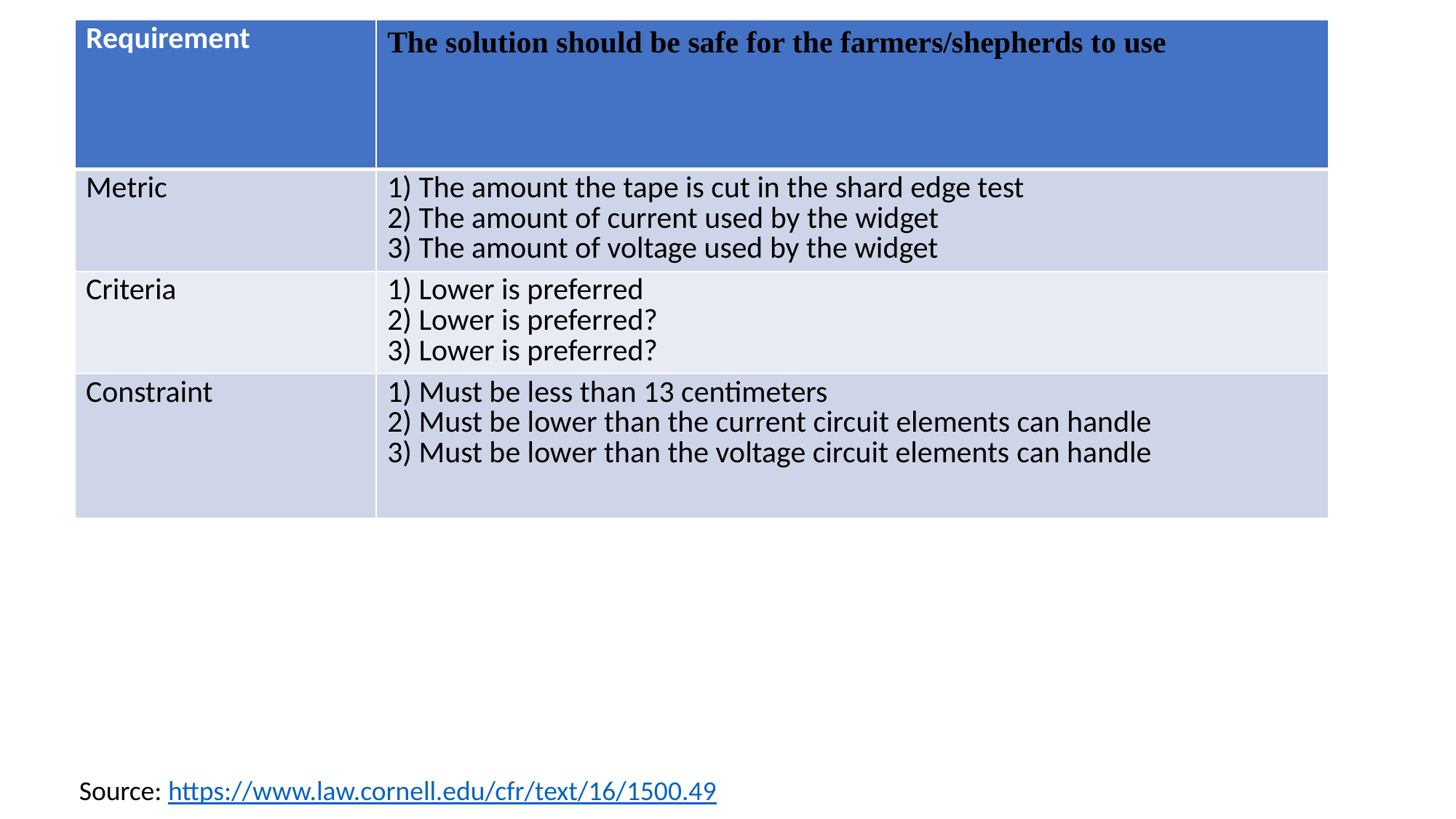

| Requirement | The solution should be safe for the farmers/shepherds to use |
| --- | --- |
| Metric | 1) The amount the tape is cut in the shard edge test 2) The amount of current used by the widget 3) The amount of voltage used by the widget |
| Criteria | 1) Lower is preferred  2) Lower is preferred? 3) Lower is preferred? |
| Constraint | 1) Must be less than 13 centimeters 2) Must be lower than the current circuit elements can handle 3) Must be lower than the voltage circuit elements can handle |
Source: https://www.law.cornell.edu/cfr/text/16/1500.49